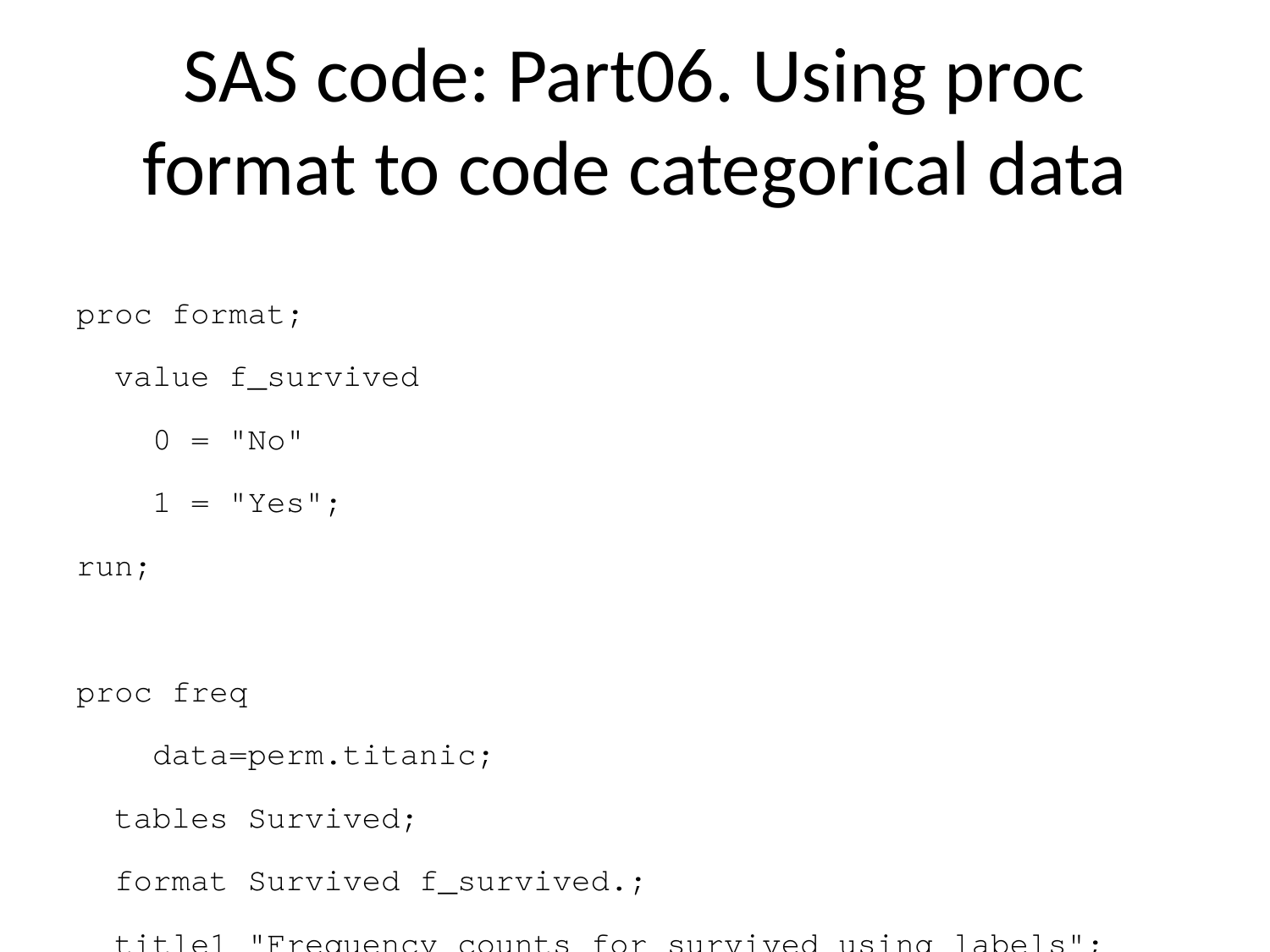

# SAS code: Part06. Using proc format to code categorical data

proc format;
  value f_survived
    0 = "No"
    1 = "Yes";
run;

proc freq
    data=perm.titanic;
  tables Survived;
  format Survived f_survived.;
  title1 "Frequency counts for survived using labels";
run